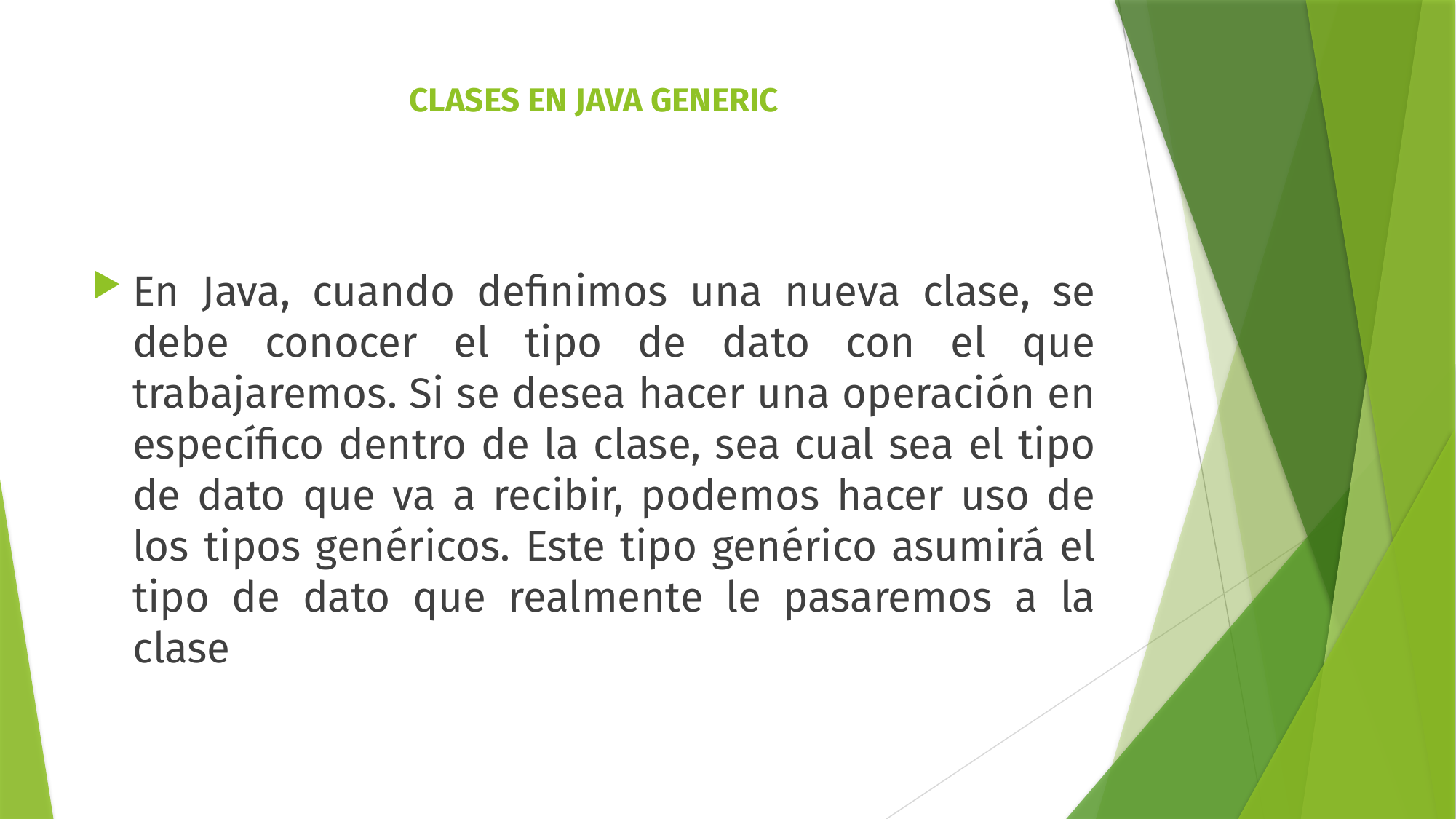

# CLASES EN JAVA GENERIC
En Java, cuando definimos una nueva clase, se debe conocer el tipo de dato con el que trabajaremos. Si se desea hacer una operación en específico dentro de la clase, sea cual sea el tipo de dato que va a recibir, podemos hacer uso de los tipos genéricos. Este tipo genérico asumirá el tipo de dato que realmente le pasaremos a la clase